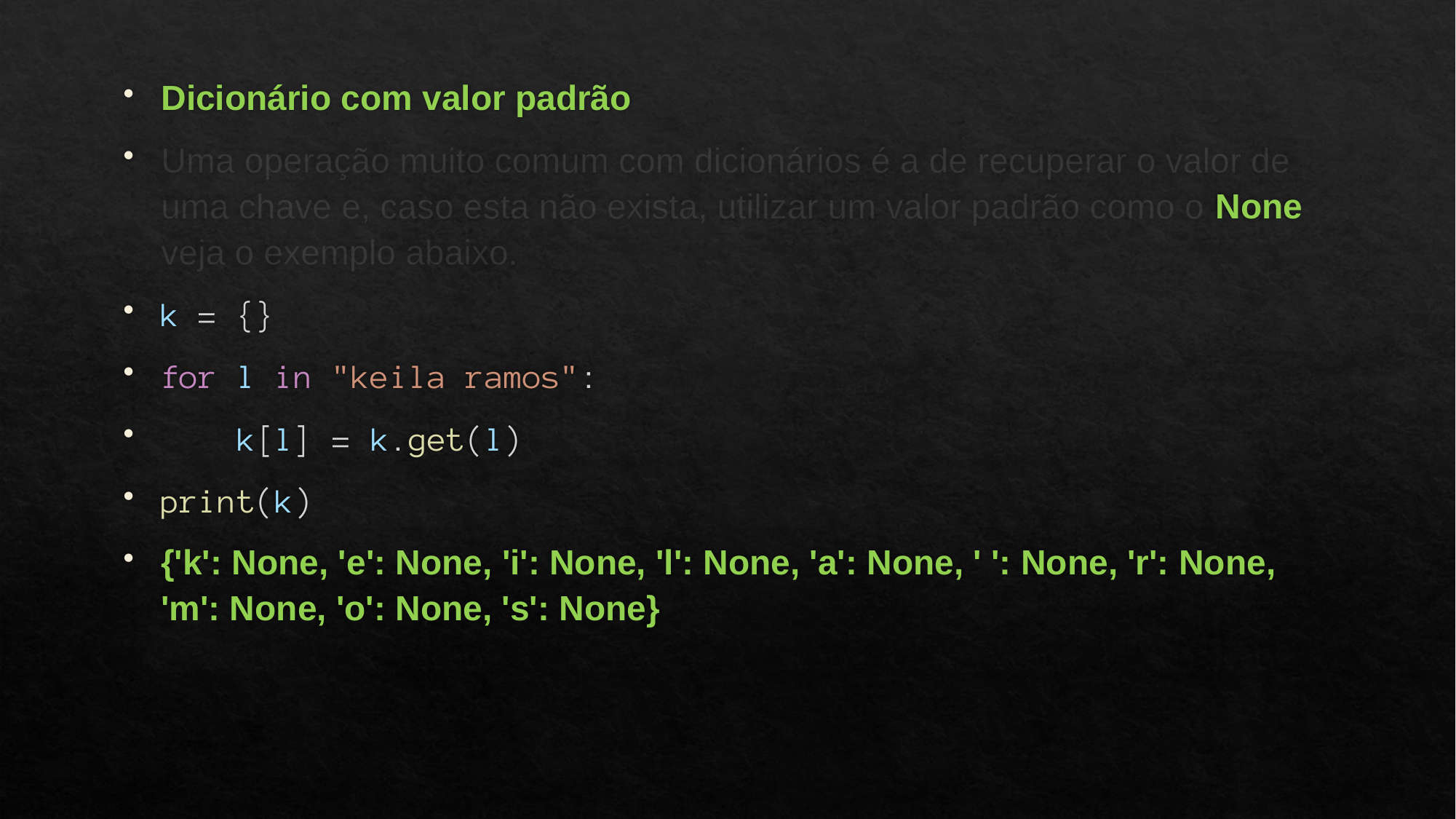

Dicionário com valor padrão
Uma operação muito comum com dicionários é a de recuperar o valor de uma chave e, caso esta não exista, utilizar um valor padrão como o None veja o exemplo abaixo.
k = {}
for l in "keila ramos":
    k[l] = k.get(l)
print(k)
{'k': None, 'e': None, 'i': None, 'l': None, 'a': None, ' ': None, 'r': None, 'm': None, 'o': None, 's': None}